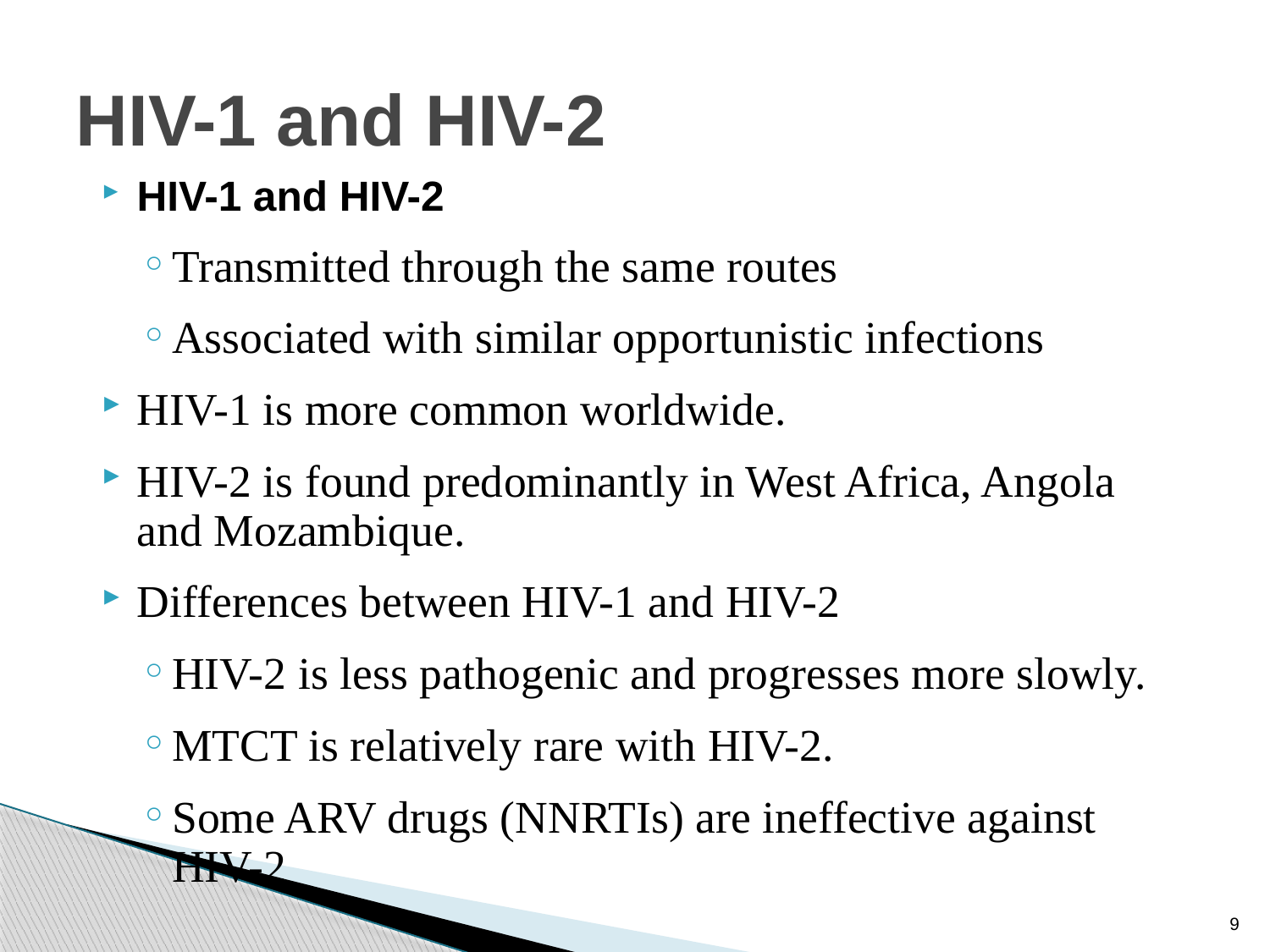

# HIV-1 and HIV-2
HIV-1 and HIV-2
Transmitted through the same routes
Associated with similar opportunistic infections
HIV-1 is more common worldwide.
HIV-2 is found predominantly in West Africa, Angola and Mozambique.
Differences between HIV-1 and HIV-2
HIV-2 is less pathogenic and progresses more slowly.
MTCT is relatively rare with HIV-2.
Some ARV drugs (NNRTIs) are ineffective against HIV-2

9